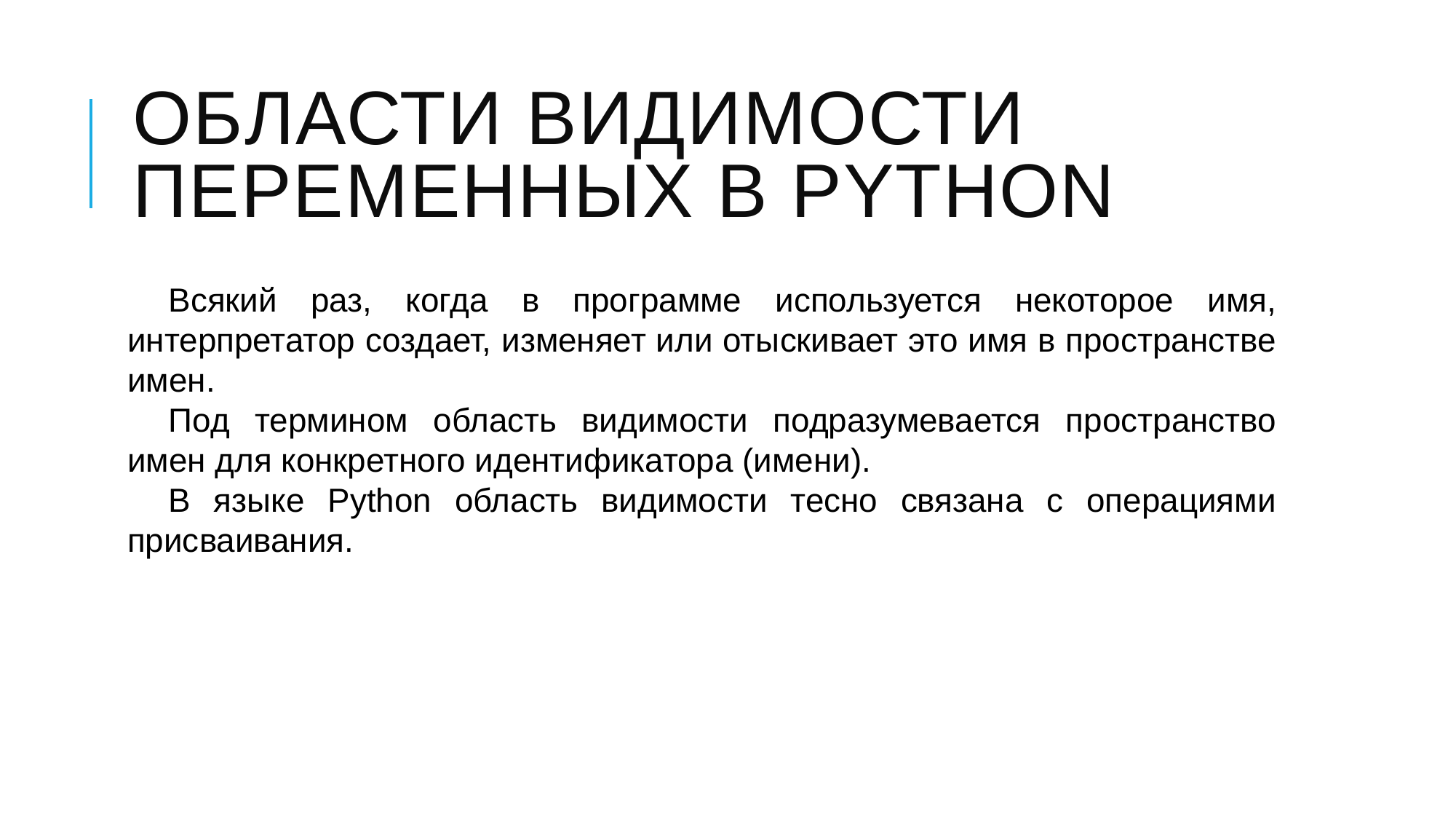

# Области видимости переменных в Python
Всякий раз, когда в программе используется некоторое имя, интерпретатор создает, изменяет или отыскивает это имя в пространстве имен.
Под термином область видимости подразумевается пространство имен для конкретного идентификатора (имени).
В языке Python область видимости тесно связана с операциями присваивания.